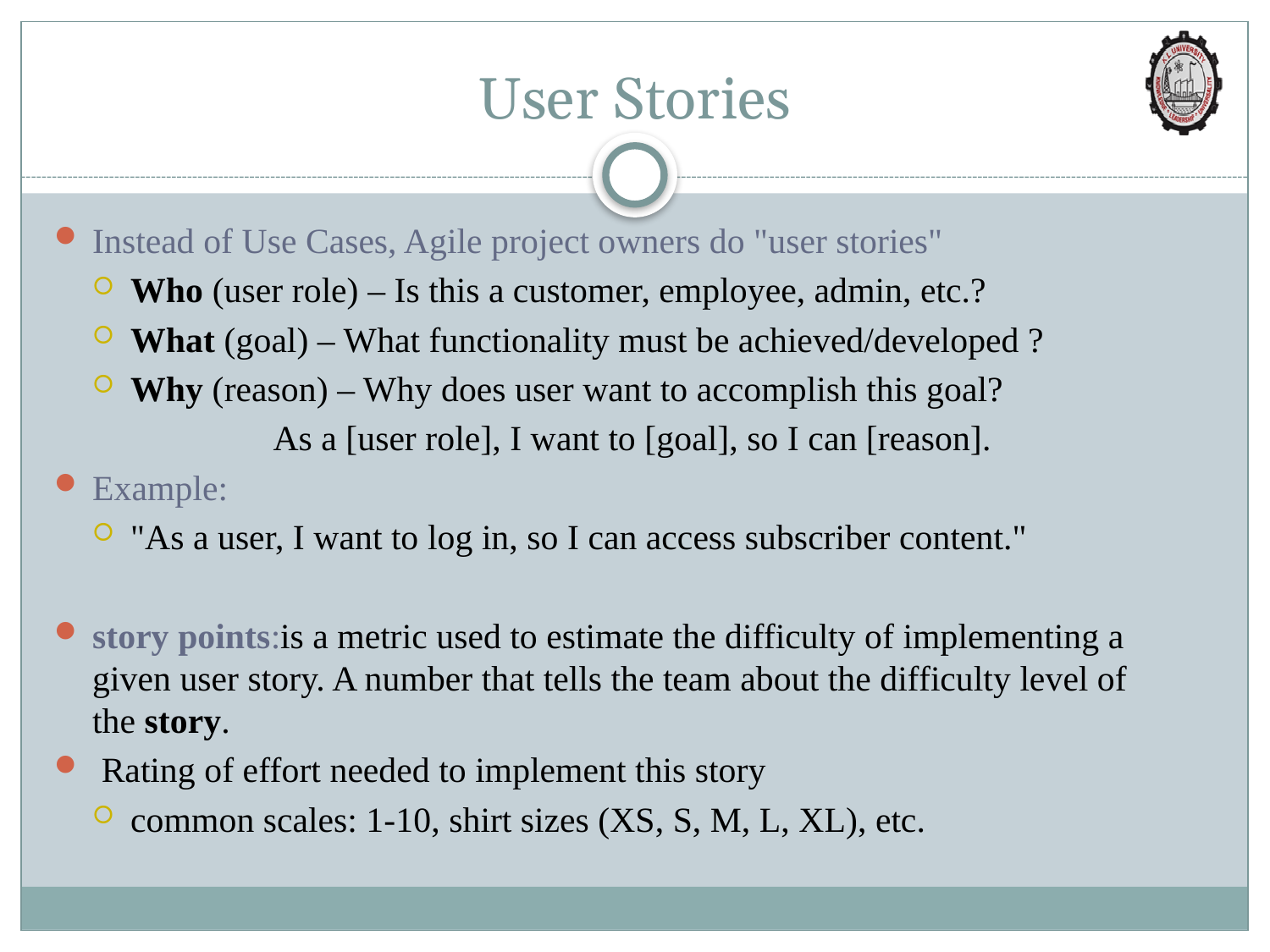

# User Stories
Instead of Use Cases, Agile project owners do "user stories"
Who (user role) – Is this a customer, employee, admin, etc.?
What (goal) – What functionality must be achieved/developed ?
Why (reason) – Why does user want to accomplish this goal?
As a [user role], I want to [goal], so I can [reason].
Example:
"As a user, I want to log in, so I can access subscriber content."

story points:is a metric used to estimate the difficulty of implementing a given user story. A number that tells the team about the difficulty level of the story.
 Rating of effort needed to implement this story
common scales: 1-10, shirt sizes (XS, S, M, L, XL), etc.